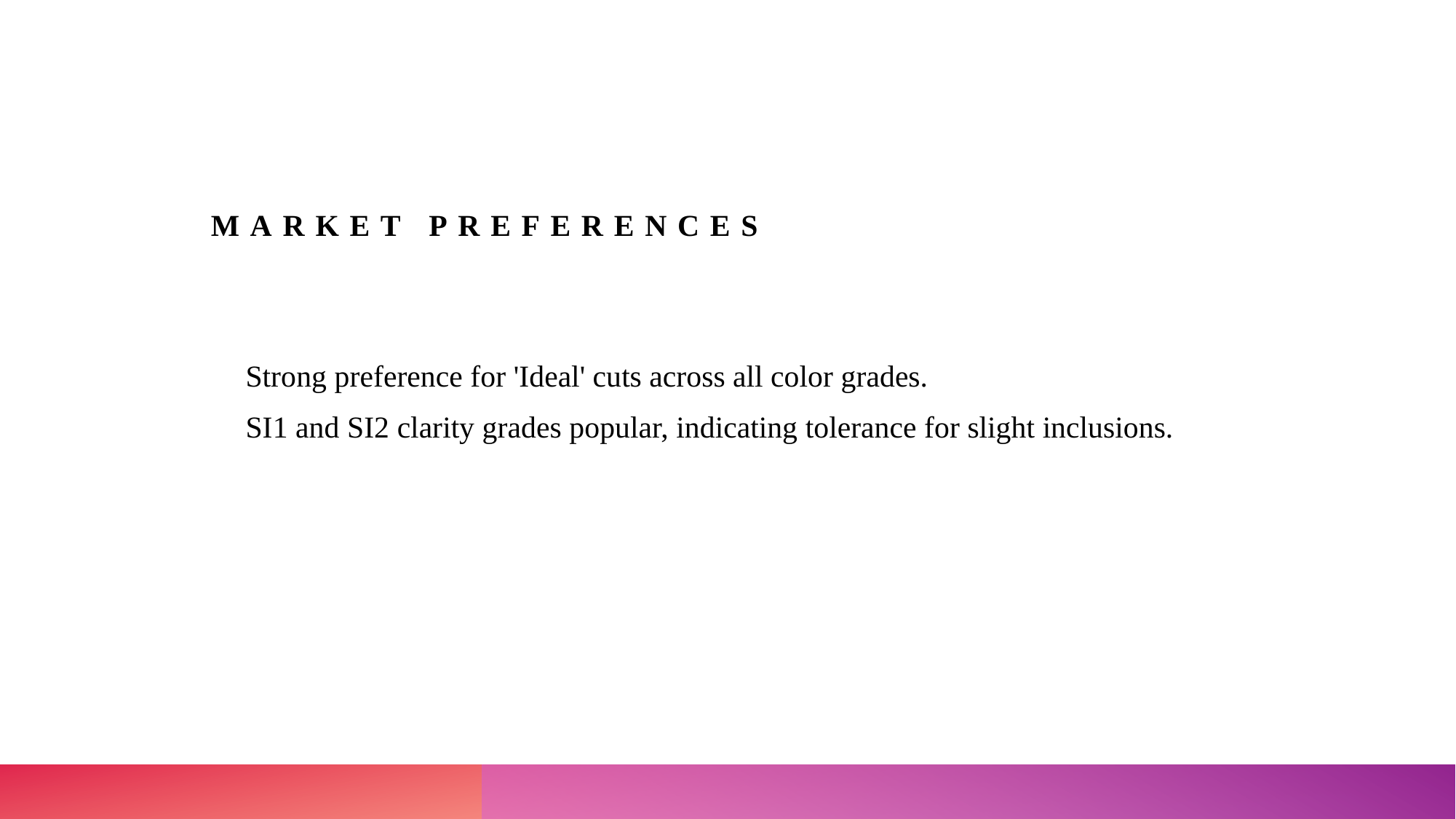

# Market Preferences

Strong preference for 'Ideal' cuts across all color grades.
SI1 and SI2 clarity grades popular, indicating tolerance for slight inclusions.